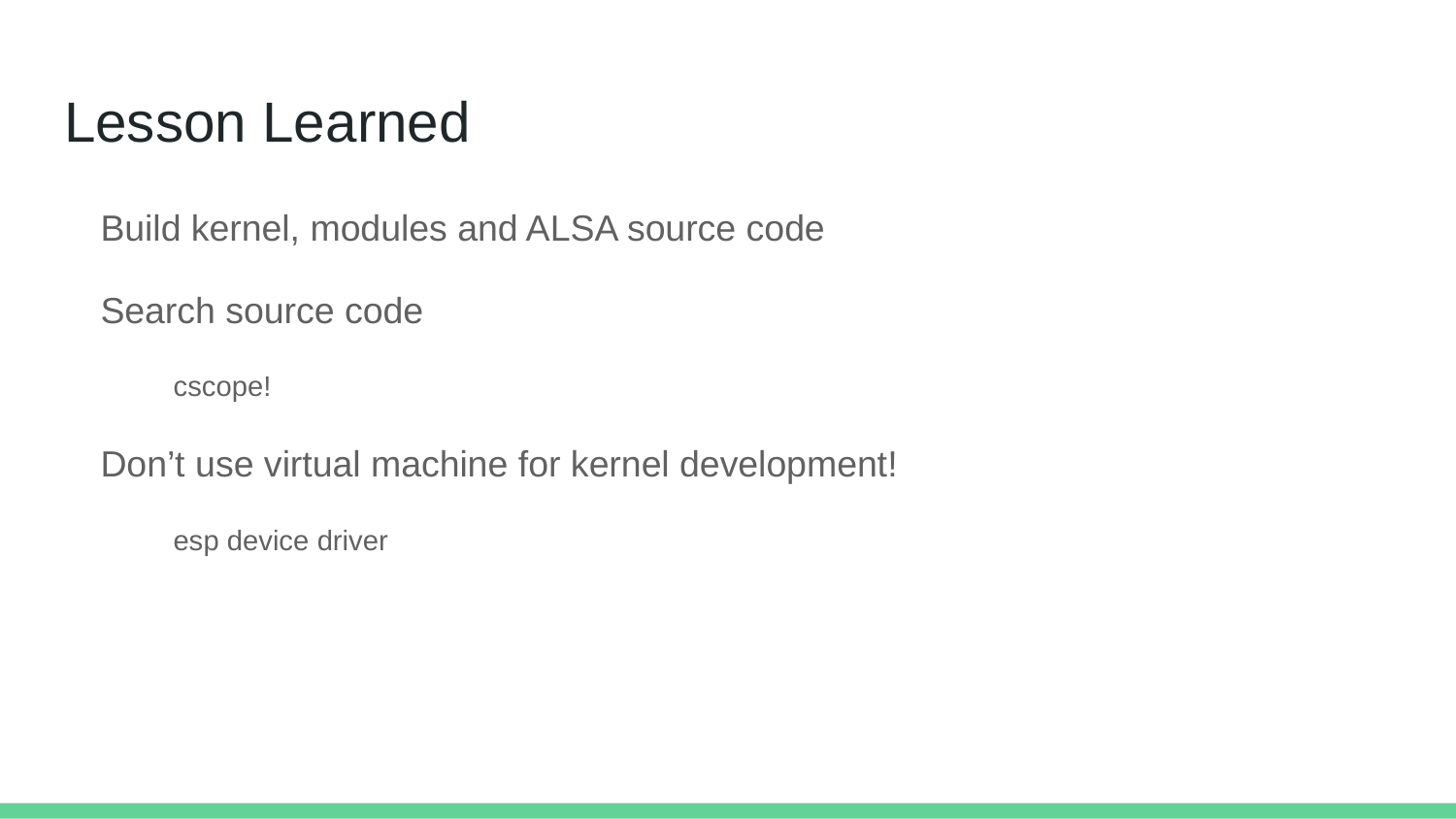

# Lesson Learned
Build kernel, modules and ALSA source code
Search source code
cscope!
Don’t use virtual machine for kernel development!
esp device driver